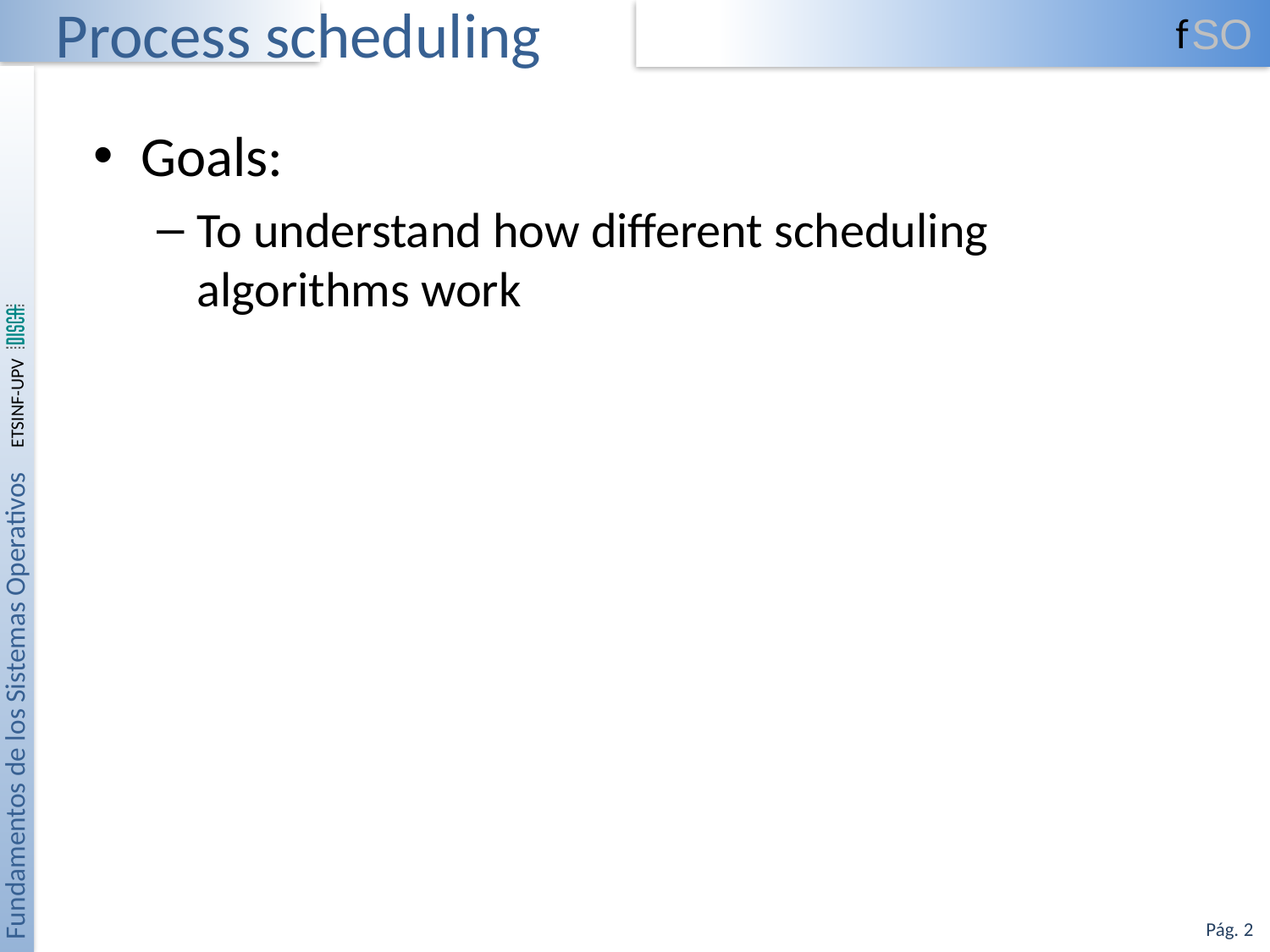

# Process scheduling
Goals:
To understand how different scheduling algorithms work